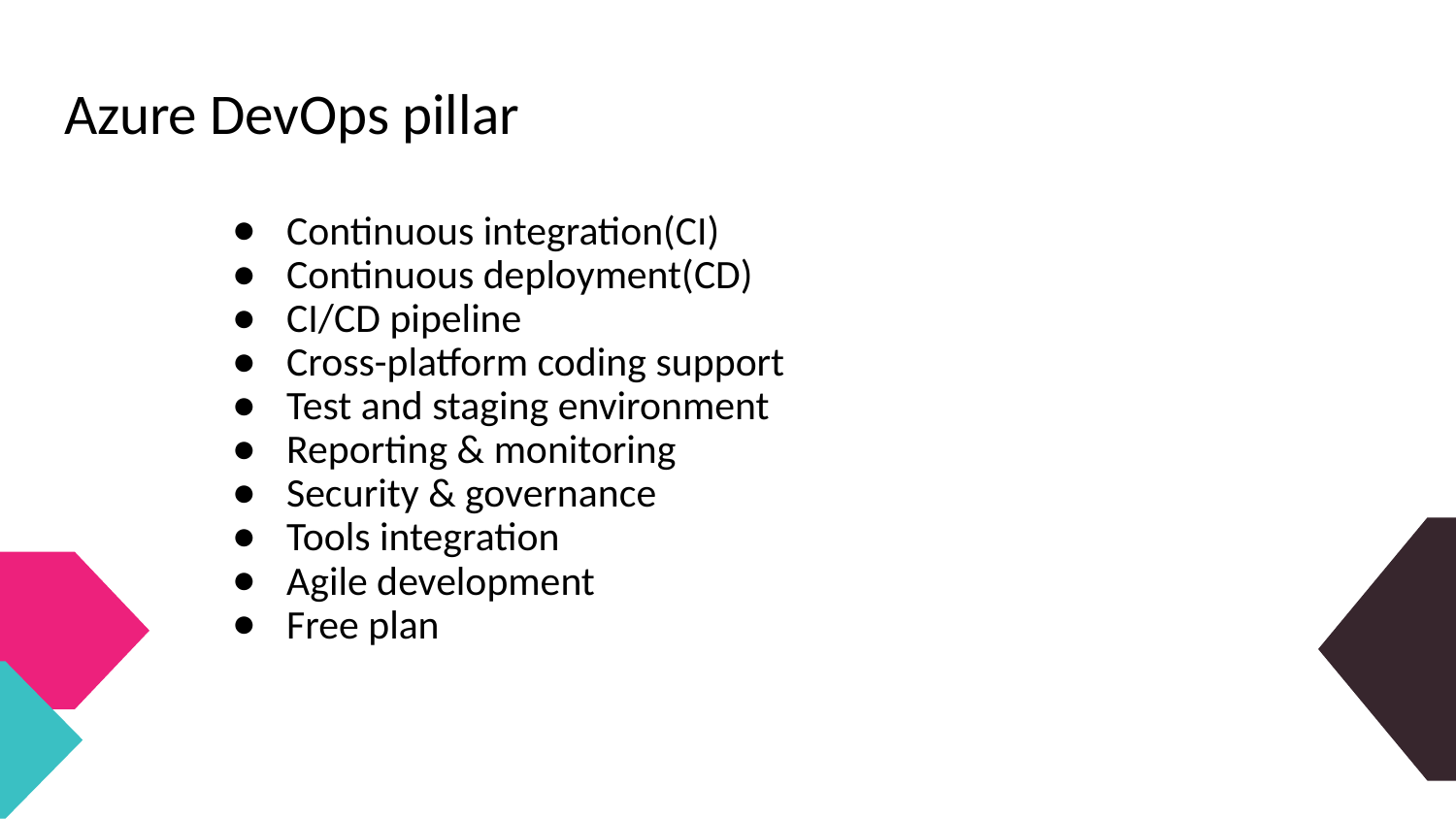

# Azure DevOps pillar
Continuous integration(CI)
Continuous deployment(CD)
CI/CD pipeline
Cross-platform coding support
Test and staging environment
Reporting & monitoring
Security & governance
Tools integration
Agile development
Free plan